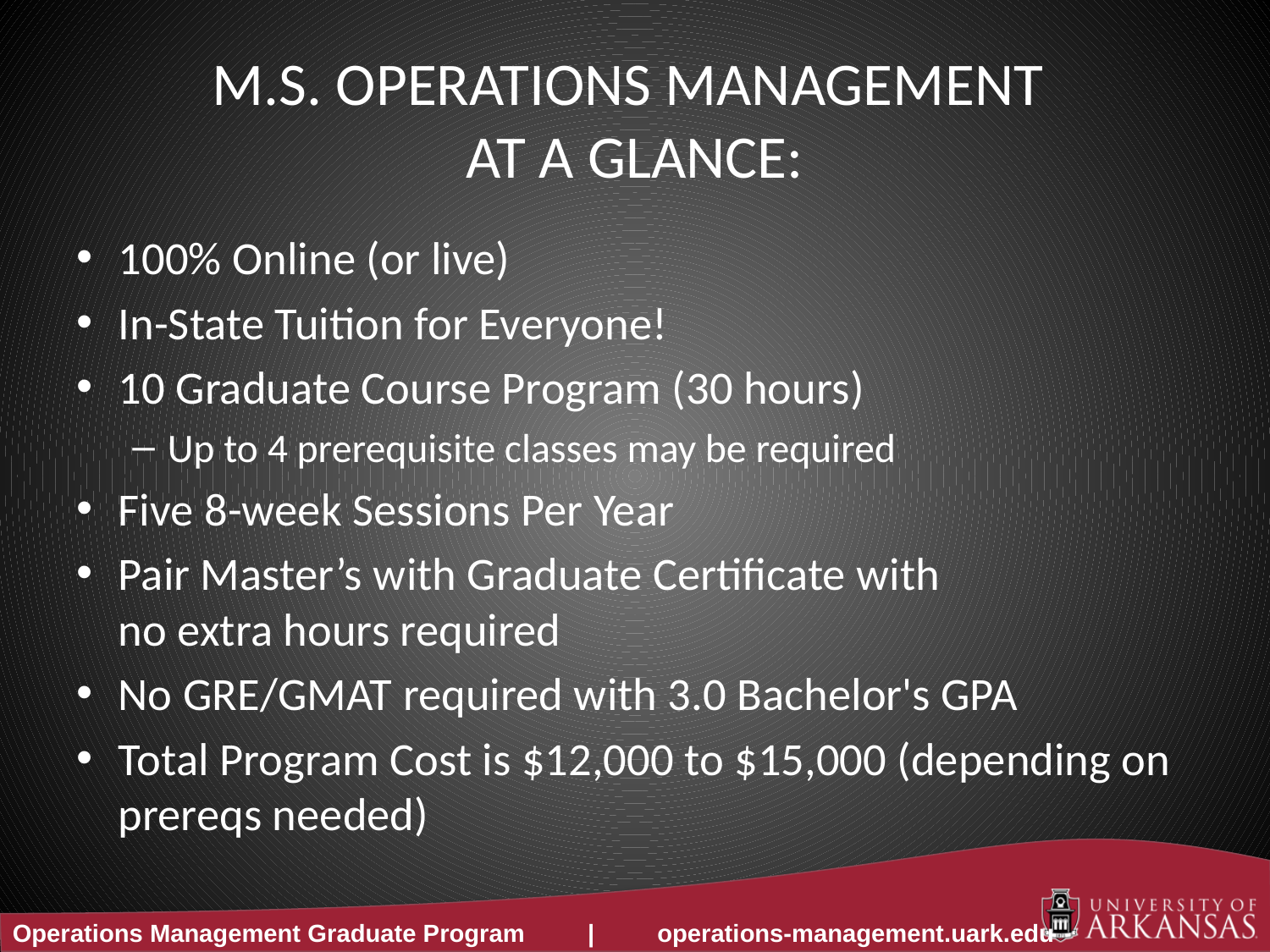

# M.S. Operations Management at a glance:
100% Online (or live)
In-State Tuition for Everyone!
10 Graduate Course Program (30 hours)
Up to 4 prerequisite classes may be required
Five 8-week Sessions Per Year
Pair Master’s with Graduate Certificate with
no extra hours required
No GRE/GMAT required with 3.0 Bachelor's GPA
Total Program Cost is $12,000 to $15,000 (depending on prereqs needed)